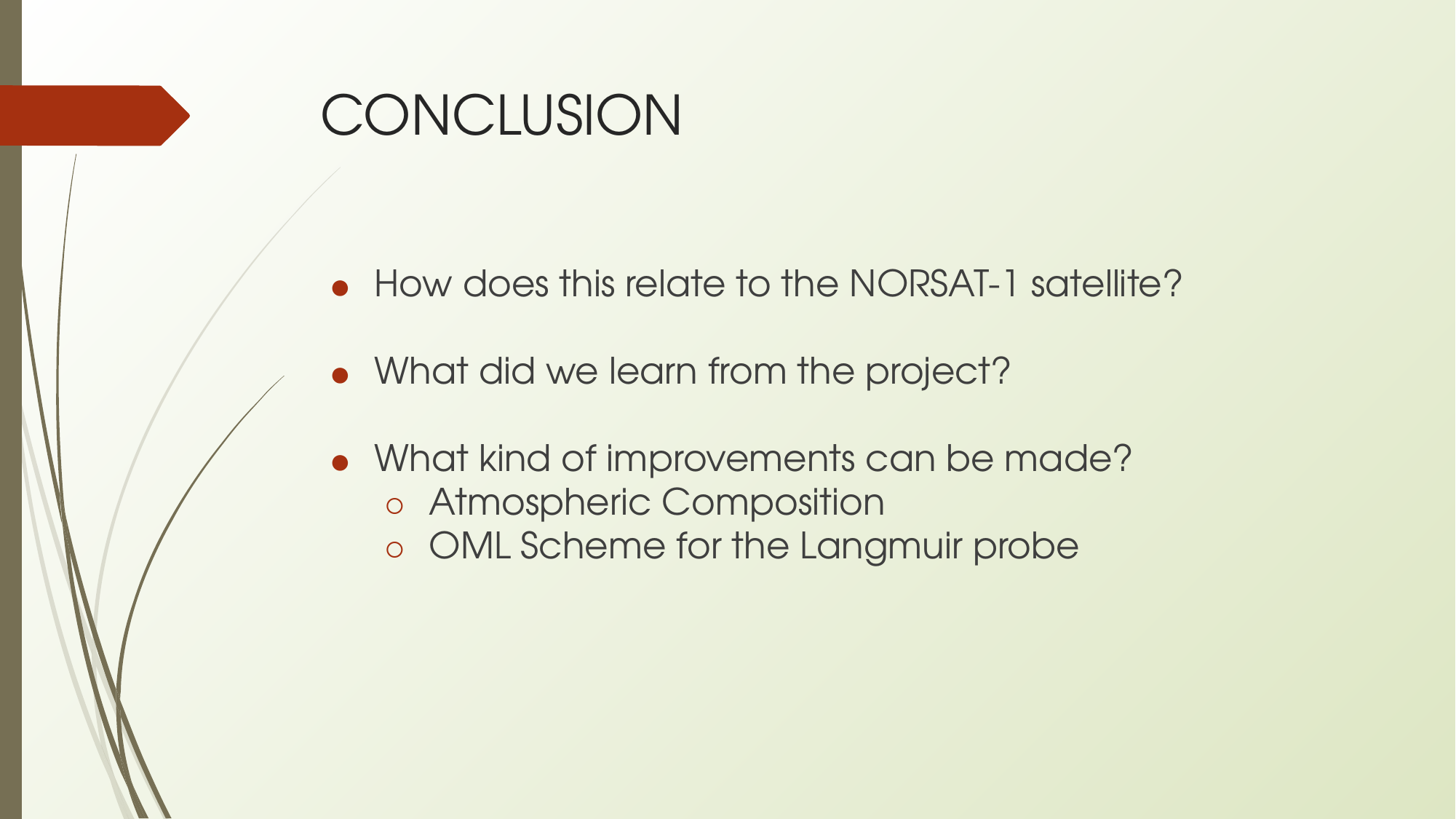

# CONCLUSION
How does this relate to the NORSAT-1 satellite?

What did we learn from the project?

What kind of improvements can be made?
Atmospheric Composition
OML Scheme for the Langmuir probe